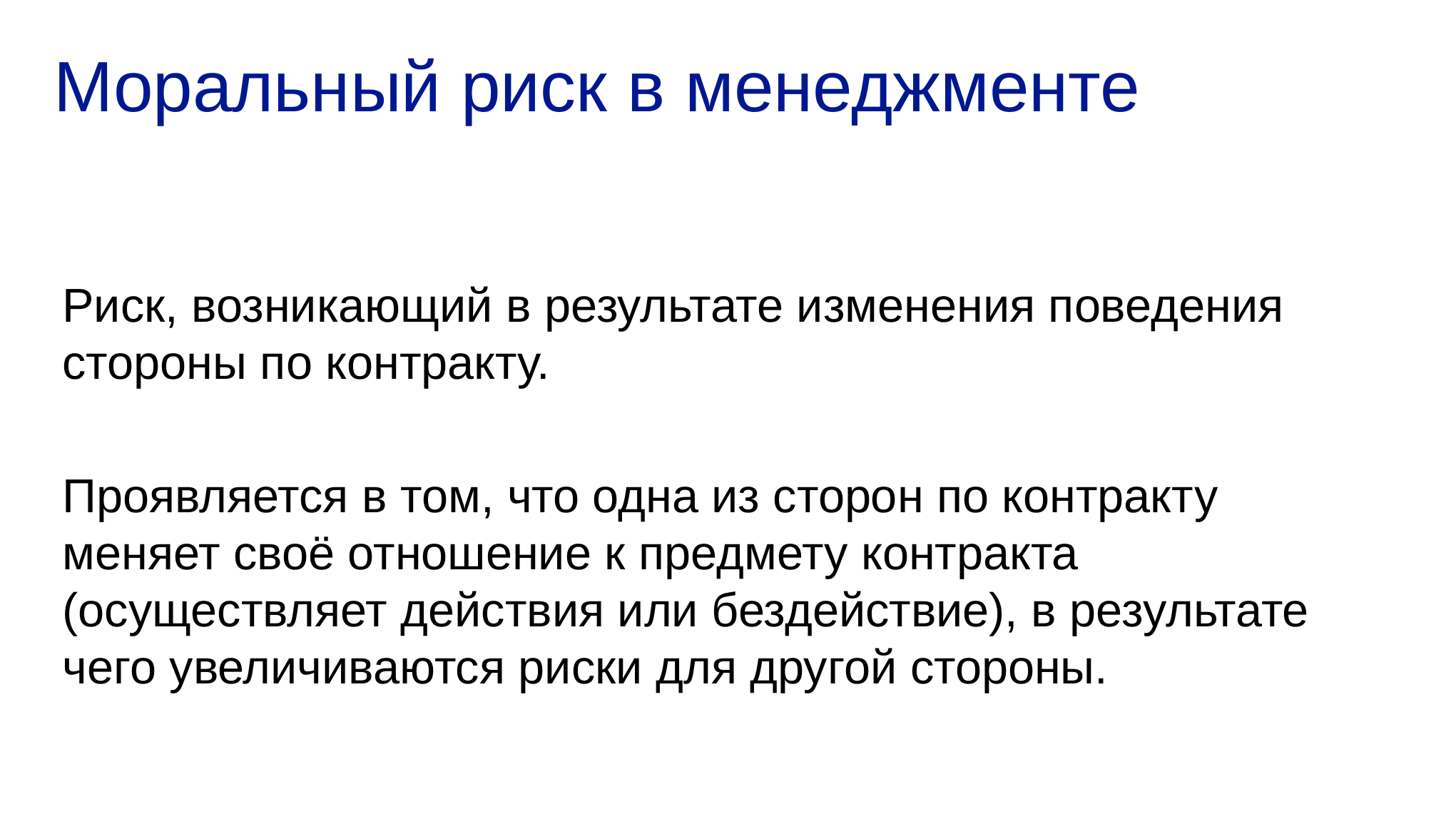

# Моральный риск в менеджменте
Риск, возникающий в результате изменения поведения стороны по контракту.

Проявляется в том, что одна из сторон по контракту меняет своё отношение к предмету контракта (осуществляет действия или бездействие), в результате чего увеличиваются риски для другой стороны.